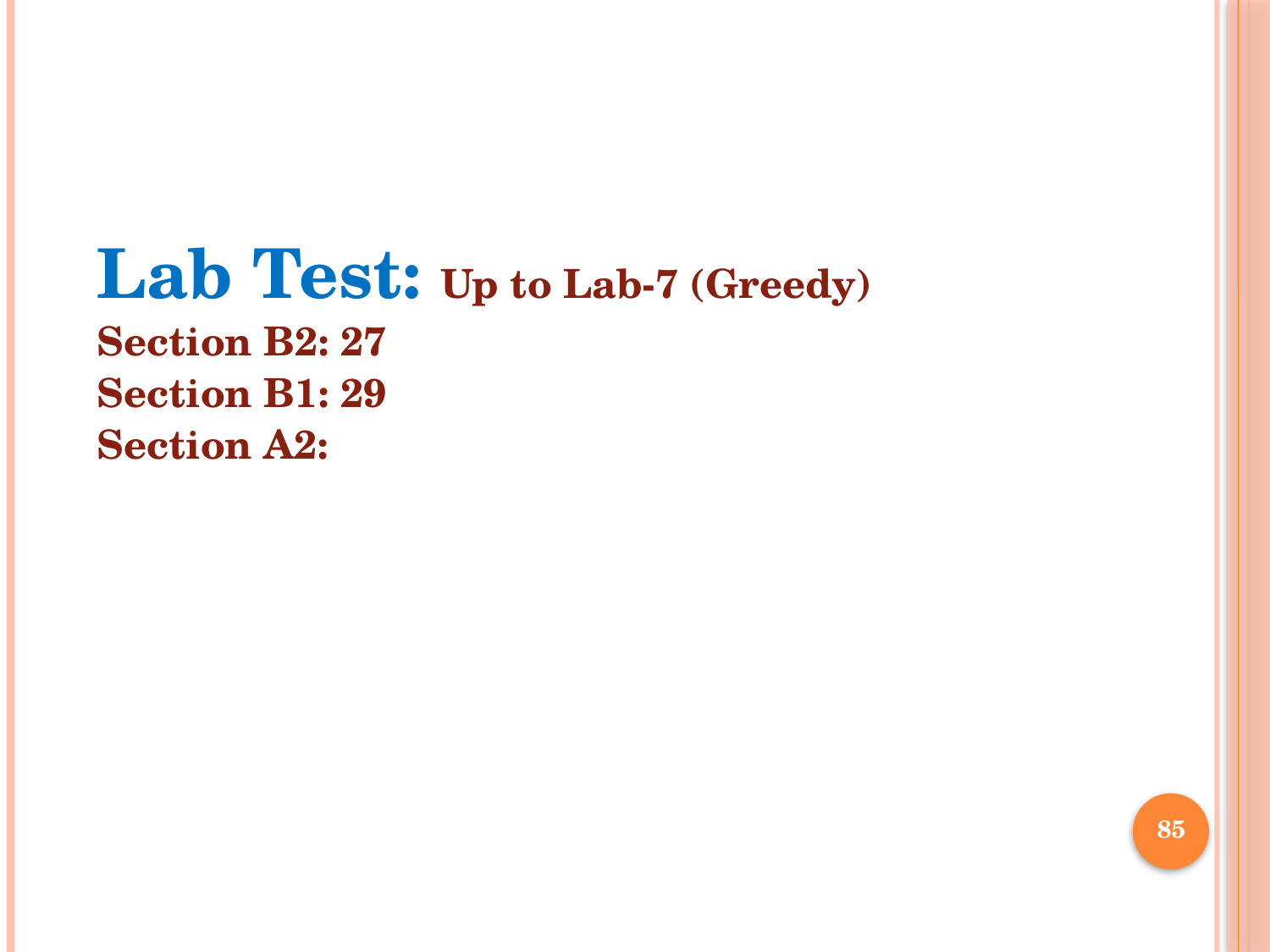

Lab Test: Up to Lab-7 (Greedy)
Section B2: 27
Section B1: 29
Section A2:

85